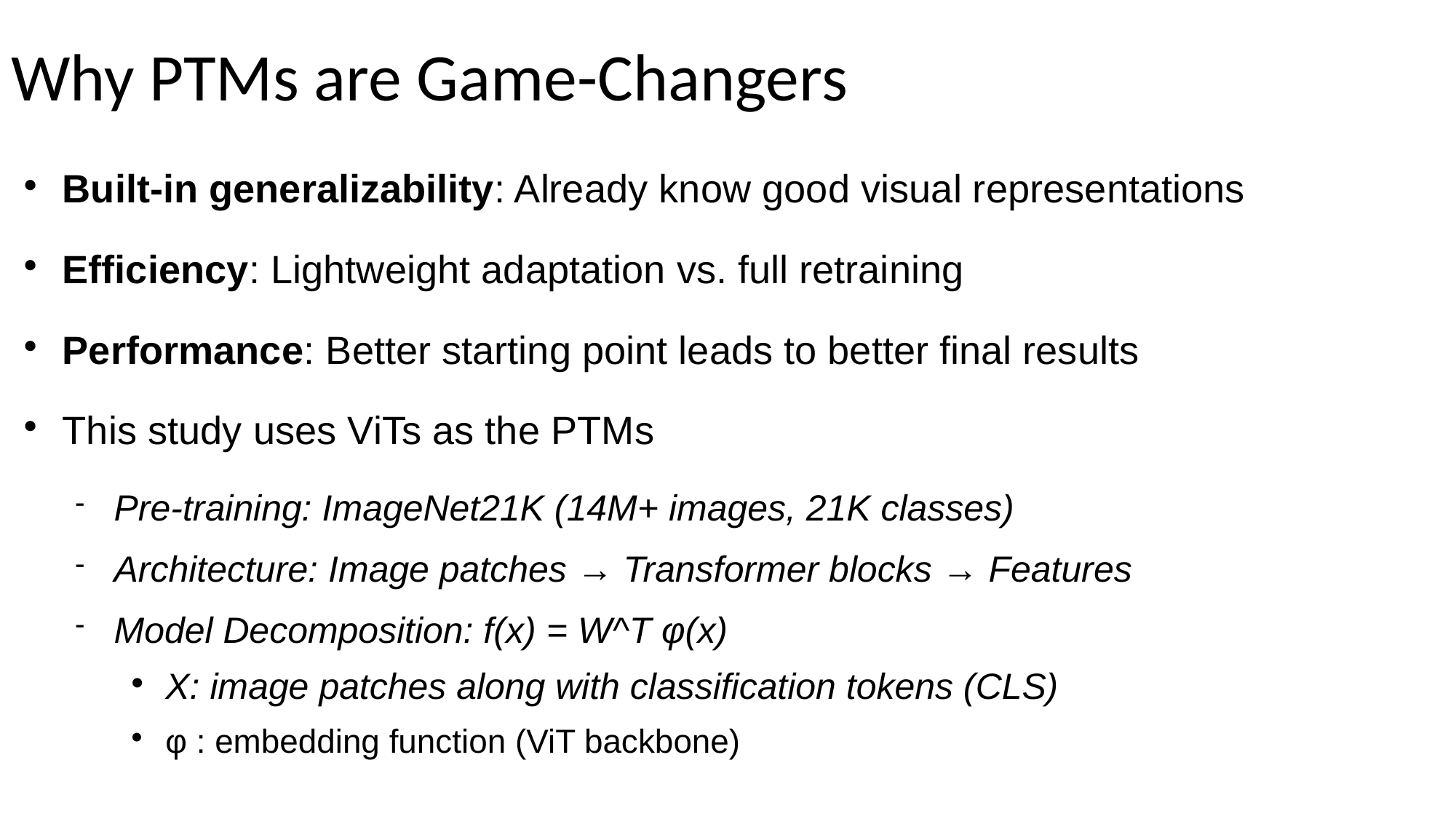

# Why PTMs are Game-Changers
Built-in generalizability: Already know good visual representations
Efficiency: Lightweight adaptation vs. full retraining
Performance: Better starting point leads to better final results
This study uses ViTs as the PTMs
Pre-training: ImageNet21K (14M+ images, 21K classes)
Architecture: Image patches → Transformer blocks → Features
Model Decomposition: f(x) = W^T φ(x)
X: image patches along with classification tokens (CLS)
φ : embedding function (ViT backbone)